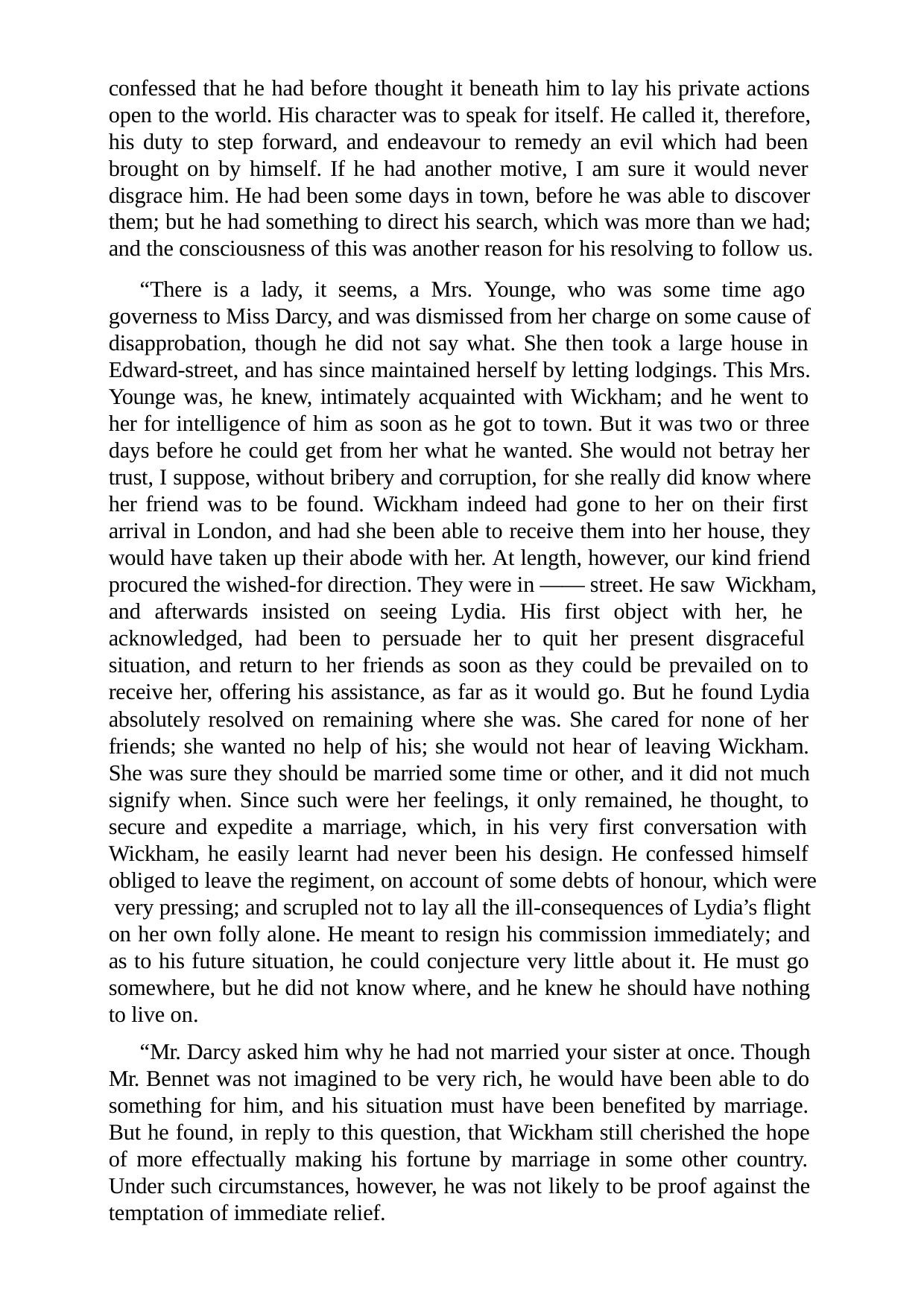

confessed that he had before thought it beneath him to lay his private actions  open to the world. His character was to speak for itself. He called it, therefore,  his duty to step forward, and endeavour to remedy an evil which had been  brought on by himself. If he had another motive, I am sure it would never  disgrace him. He had been some days in town, before he was able to discover  them; but he had something to direct his search, which was more than we had;  and the consciousness of this was another reason for his resolving to follow us.
“There is a lady, it seems, a Mrs. Younge, who was some time ago  governess to Miss Darcy, and was dismissed from her charge on some cause of  disapprobation, though he did not say what. She then took a large house in  Edward-street, and has since maintained herself by letting lodgings. This Mrs.  Younge was, he knew, intimately acquainted with Wickham; and he went to  her for intelligence of him as soon as he got to town. But it was two or three  days before he could get from her what he wanted. She would not betray her  trust, I suppose, without bribery and corruption, for she really did know where  her friend was to be found. Wickham indeed had gone to her on their first  arrival in London, and had she been able to receive them into her house, they  would have taken up their abode with her. At length, however, our kind friend  procured the wished-for direction. They were in —— street. He saw  Wickham, and afterwards insisted on seeing Lydia. His first object with her, he  acknowledged, had been to persuade her to quit her present disgraceful  situation, and return to her friends as soon as they could be prevailed on to  receive her, offering his assistance, as far as it would go. But he found Lydia  absolutely resolved on remaining where she was. She cared for none of her  friends; she wanted no help of his; she would not hear of leaving Wickham.  She was sure they should be married some time or other, and it did not much  signify when. Since such were her feelings, it only remained, he thought, to  secure and expedite a marriage, which, in his very first conversation with  Wickham, he easily learnt had never been his design. He confessed himself  obliged to leave the regiment, on account of some debts of honour, which were  very pressing; and scrupled not to lay all the ill-consequences of Lydia’s flight  on her own folly alone. He meant to resign his commission immediately; and  as to his future situation, he could conjecture very little about it. He must go  somewhere, but he did not know where, and he knew he should have nothing  to live on.
“Mr. Darcy asked him why he had not married your sister at once. Though  Mr. Bennet was not imagined to be very rich, he would have been able to do  something for him, and his situation must have been benefited by marriage.  But he found, in reply to this question, that Wickham still cherished the hope  of more effectually making his fortune by marriage in some other country.  Under such circumstances, however, he was not likely to be proof against the  temptation of immediate relief.